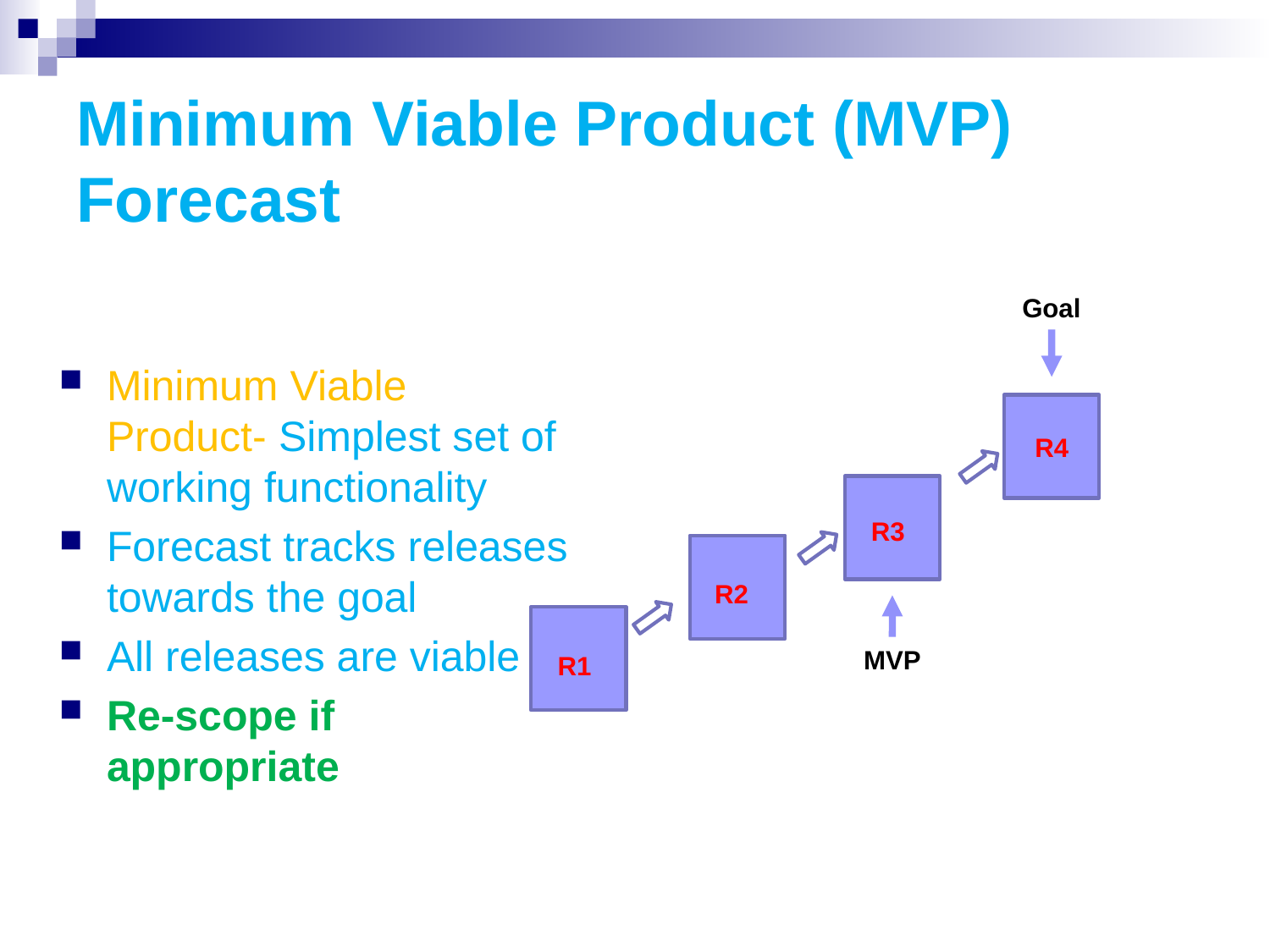

# Minimum Viable Product (MVP) Forecast
Goal
Minimum Viable Product- Simplest set of working functionality
Forecast tracks releases towards the goal
All releases are viable
Re-scope if appropriate

R4

R3

R2

MVP
R1